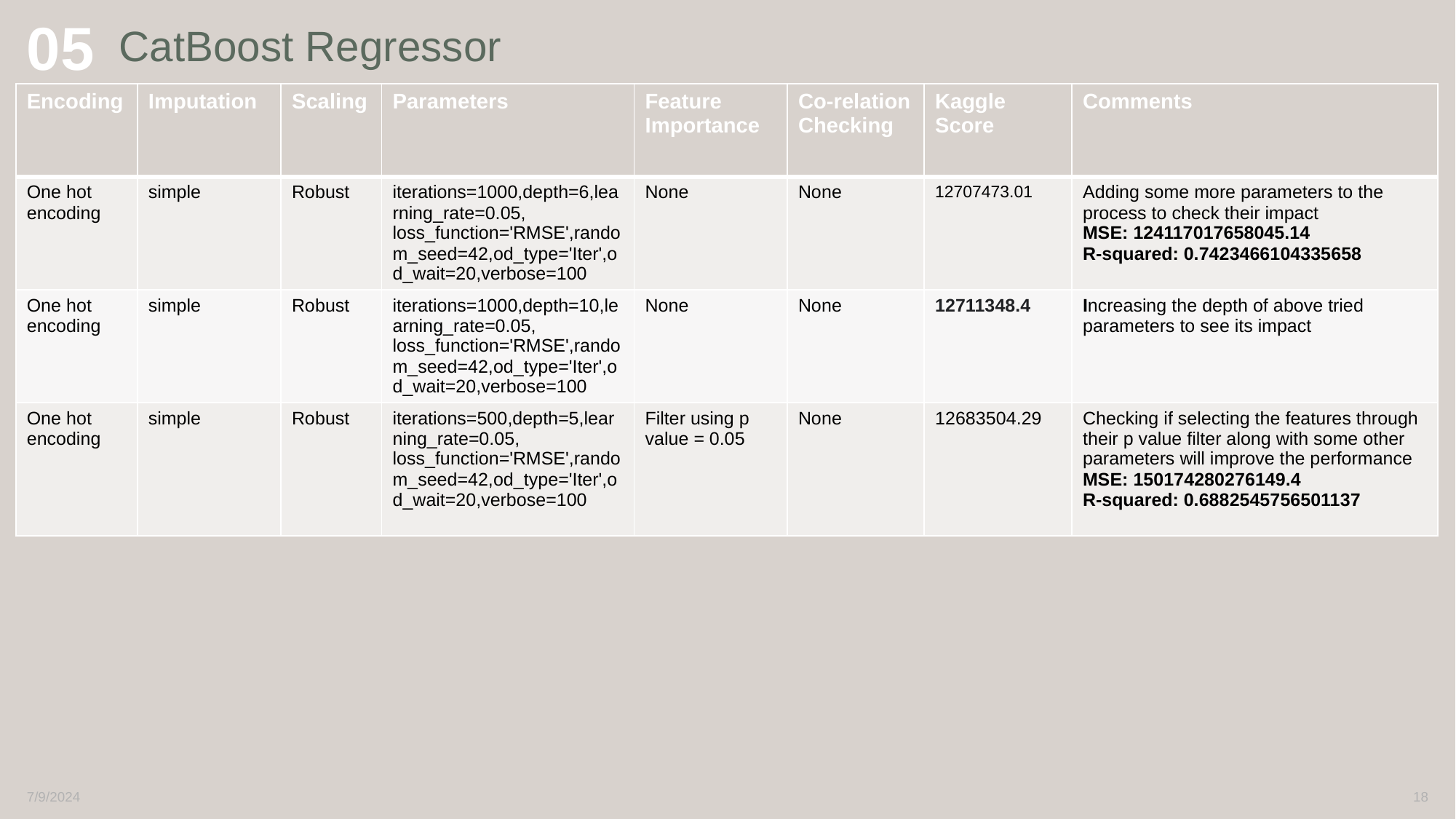

# CatBoost Regressor
05
| Encoding | Imputation | Scaling | Parameters | Feature Importance | Co-relation Checking | Kaggle Score | Comments |
| --- | --- | --- | --- | --- | --- | --- | --- |
| One hot encoding | simple | Robust | iterations=1000,depth=6,learning\_rate=0.05, loss\_function='RMSE',random\_seed=42,od\_type='Iter',od\_wait=20,verbose=100 | None | None | 12707473.01 | Adding some more parameters to the process to check their impact MSE: 124117017658045.14 R-squared: 0.7423466104335658 |
| One hot encoding | simple | Robust | iterations=1000,depth=10,learning\_rate=0.05, loss\_function='RMSE',random\_seed=42,od\_type='Iter',od\_wait=20,verbose=100 | None | None | 12711348.4 | Increasing the depth of above tried parameters to see its impact |
| One hot encoding | simple | Robust | iterations=500,depth=5,learning\_rate=0.05, loss\_function='RMSE',random\_seed=42,od\_type='Iter',od\_wait=20,verbose=100 | Filter using p value = 0.05 | None | 12683504.29 | Checking if selecting the features through their p value filter along with some other parameters will improve the performance MSE: 150174280276149.4 R-squared: 0.6882545756501137 |
7/9/2024
18